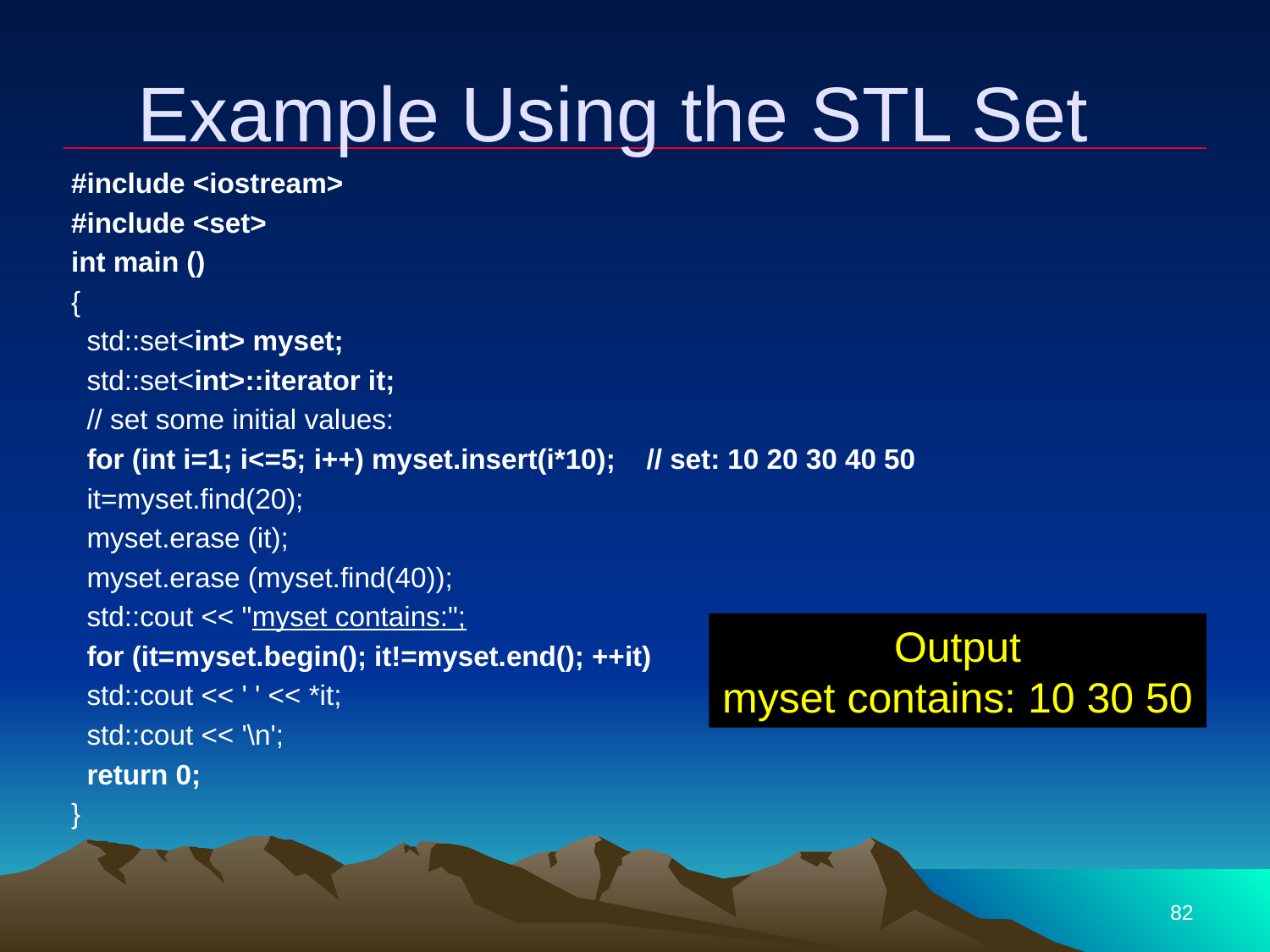

# Example Using the STL Set
#include <iostream>
#include <set>
int main ()
{
  std::set<int> myset;
  std::set<int>::iterator it;
  // set some initial values:
  for (int i=1; i<=5; i++) myset.insert(i*10);    // set: 10 20 30 40 50
  it=myset.find(20);
  myset.erase (it);
  myset.erase (myset.find(40));
  std::cout << "myset contains:";
  for (it=myset.begin(); it!=myset.end(); ++it)
  std::cout << ' ' << *it;
  std::cout << '\n';
  return 0;
}
Output
myset contains: 10 30 50
82